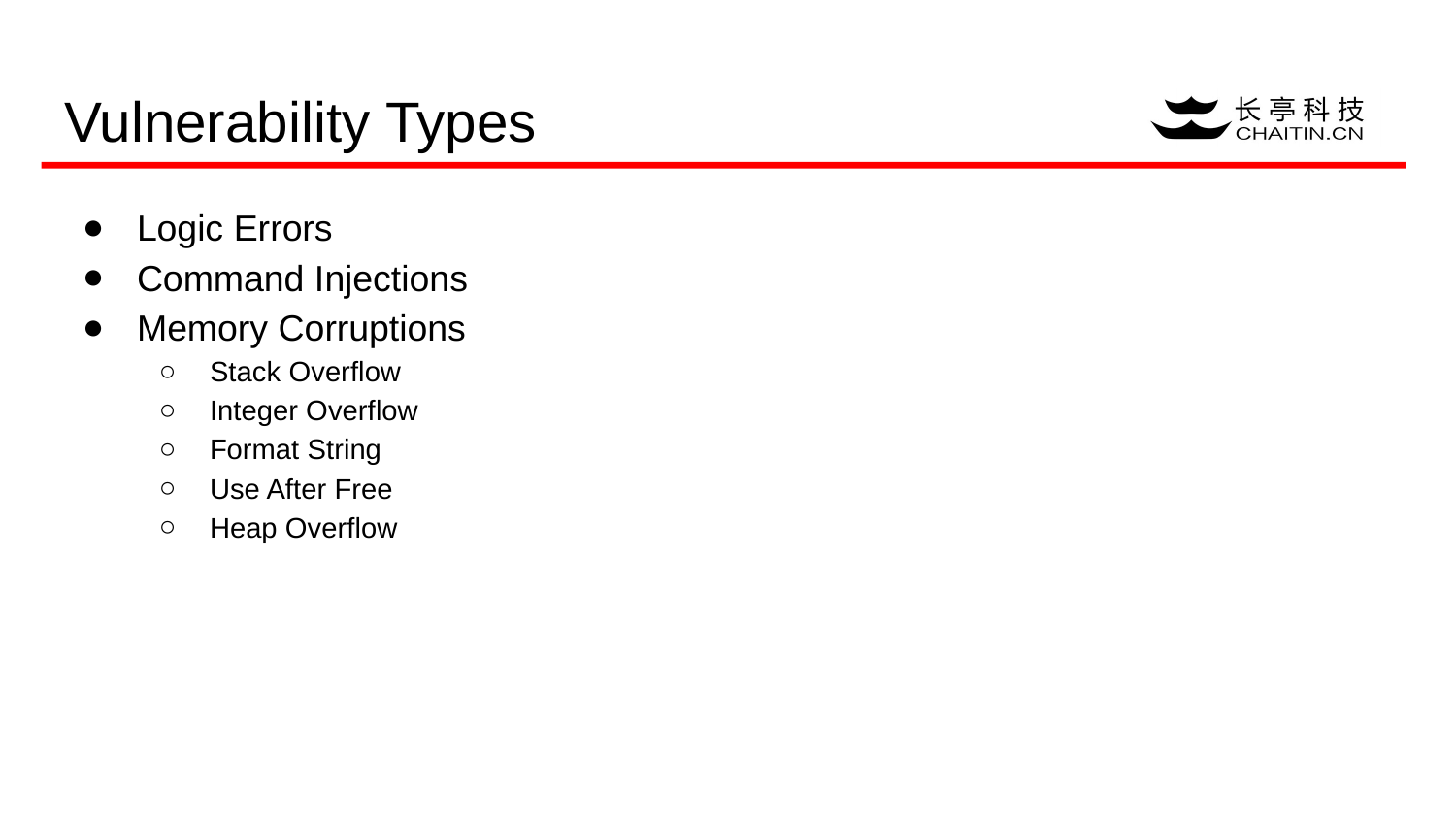

# Vulnerability Types
Logic Errors
Command Injections
Memory Corruptions
Stack Overflow
Integer Overflow
Format String
Use After Free
Heap Overflow